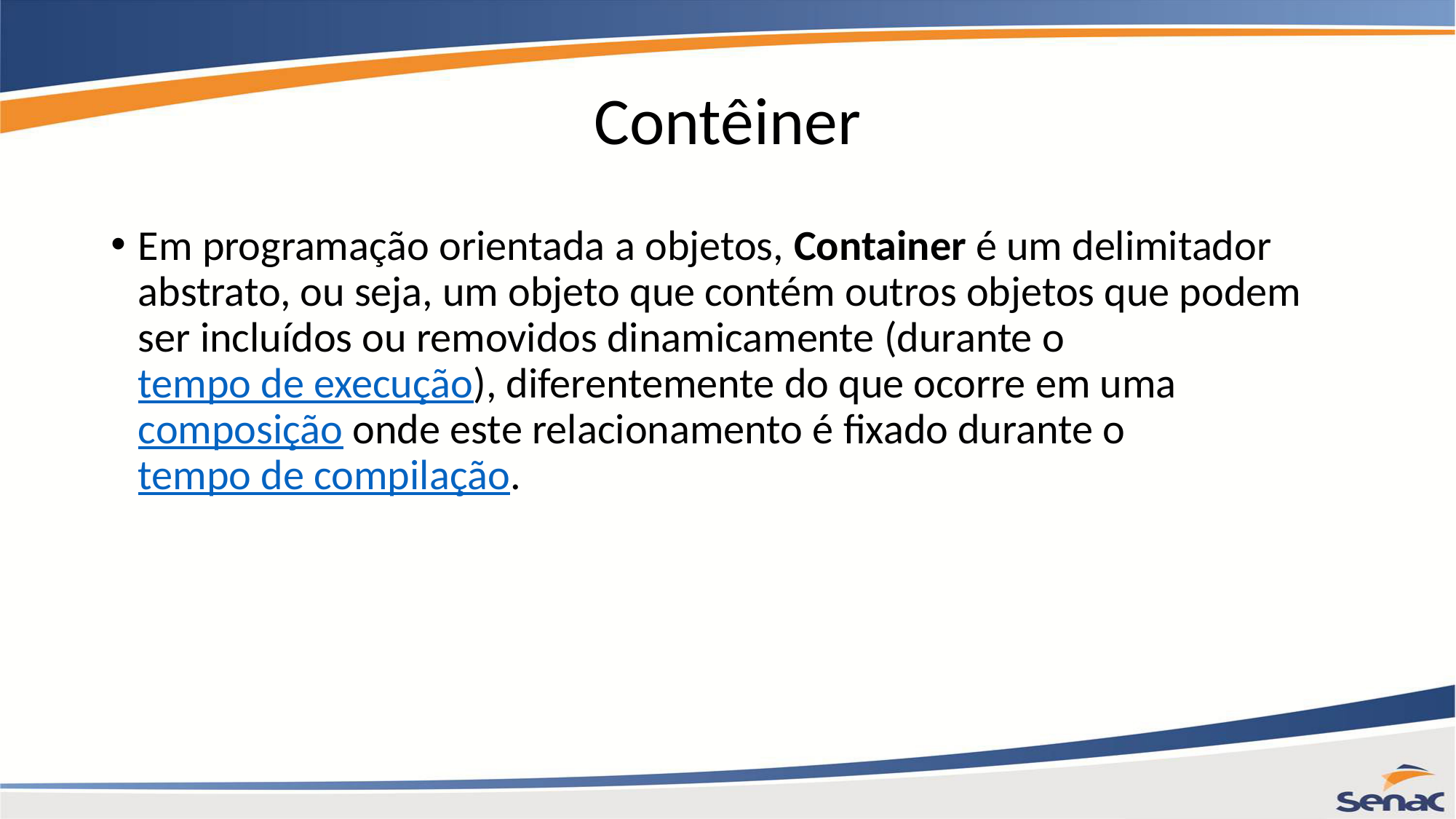

# Contêiner
Em programação orientada a objetos, Container é um delimitador abstrato, ou seja, um objeto que contém outros objetos que podem ser incluídos ou removidos dinamicamente (durante o tempo de execução), diferentemente do que ocorre em uma composição onde este relacionamento é fixado durante o tempo de compilação.